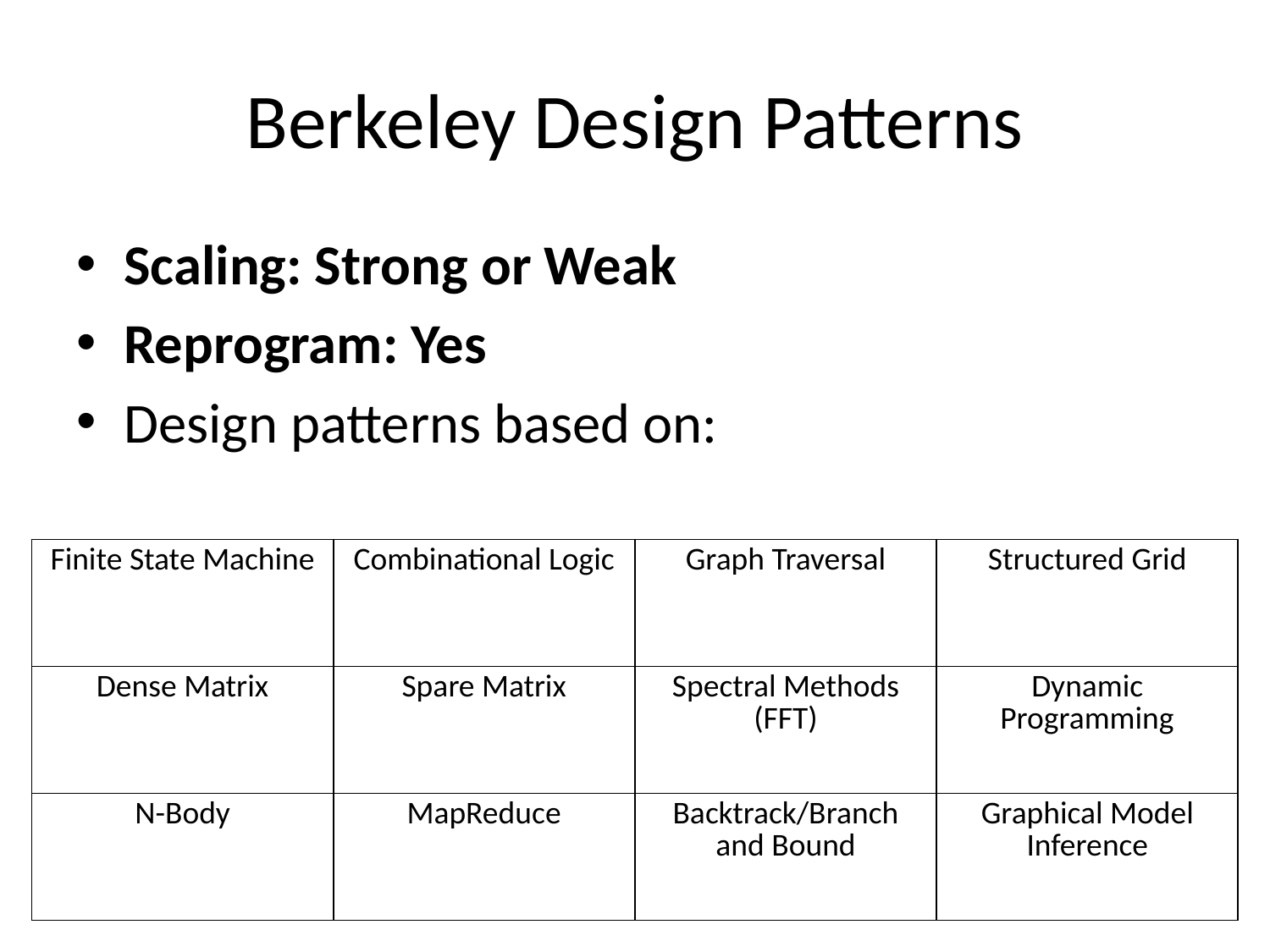

# Berkeley Design Patterns
Scaling: Strong or Weak
Reprogram: Yes
Design patterns based on:

| Finite State Machine | Combinational Logic | Graph Traversal | Structured Grid |
| --- | --- | --- | --- |
| Dense Matrix | Spare Matrix | Spectral Methods (FFT) | Dynamic Programming |
| N-Body | MapReduce | Backtrack/Branch and Bound | Graphical Model Inference |